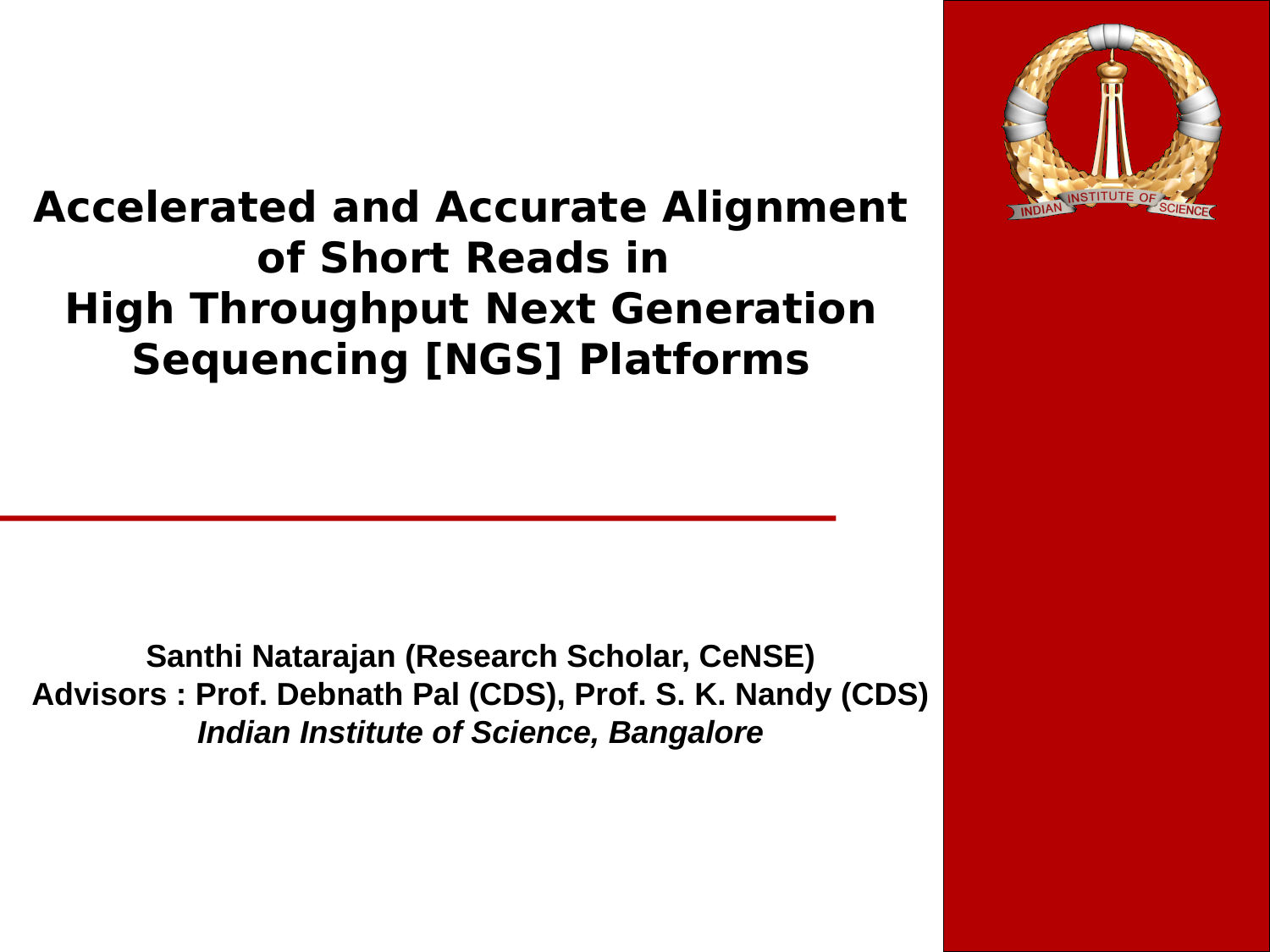

Accelerated and Accurate Alignment of Short Reads in
High Throughput Next Generation Sequencing [NGS] Platforms
Santhi Natarajan (Research Scholar, CeNSE)
Advisors : Prof. Debnath Pal (CDS), Prof. S. K. Nandy (CDS)
Indian Institute of Science, Bangalore